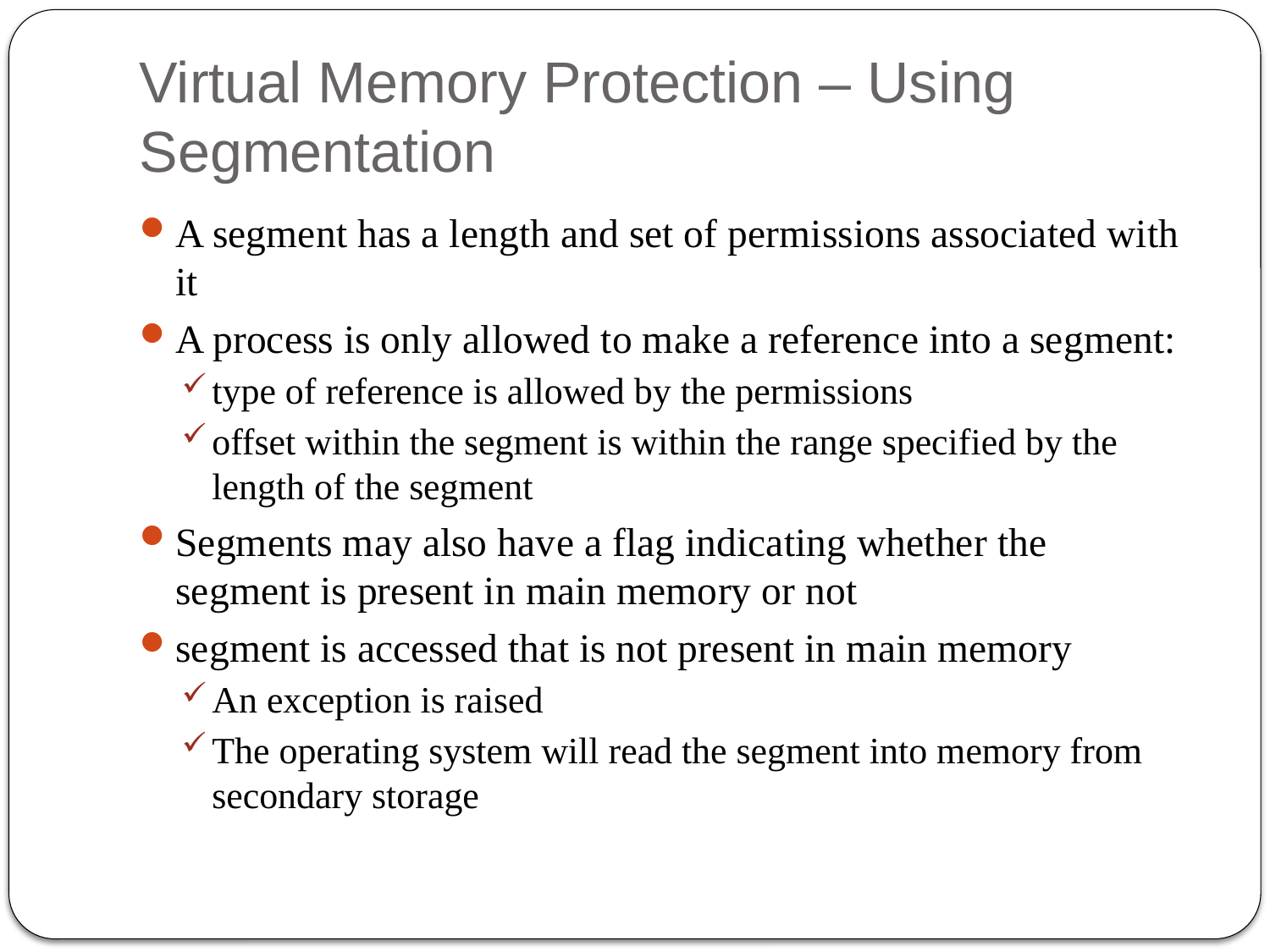

# Virtual Memory Protection – Using Segmentation
A segment has a length and set of permissions associated with it
A process is only allowed to make a reference into a segment:
type of reference is allowed by the permissions
offset within the segment is within the range specified by the length of the segment
Segments may also have a flag indicating whether the segment is present in main memory or not
segment is accessed that is not present in main memory
An exception is raised
The operating system will read the segment into memory from secondary storage